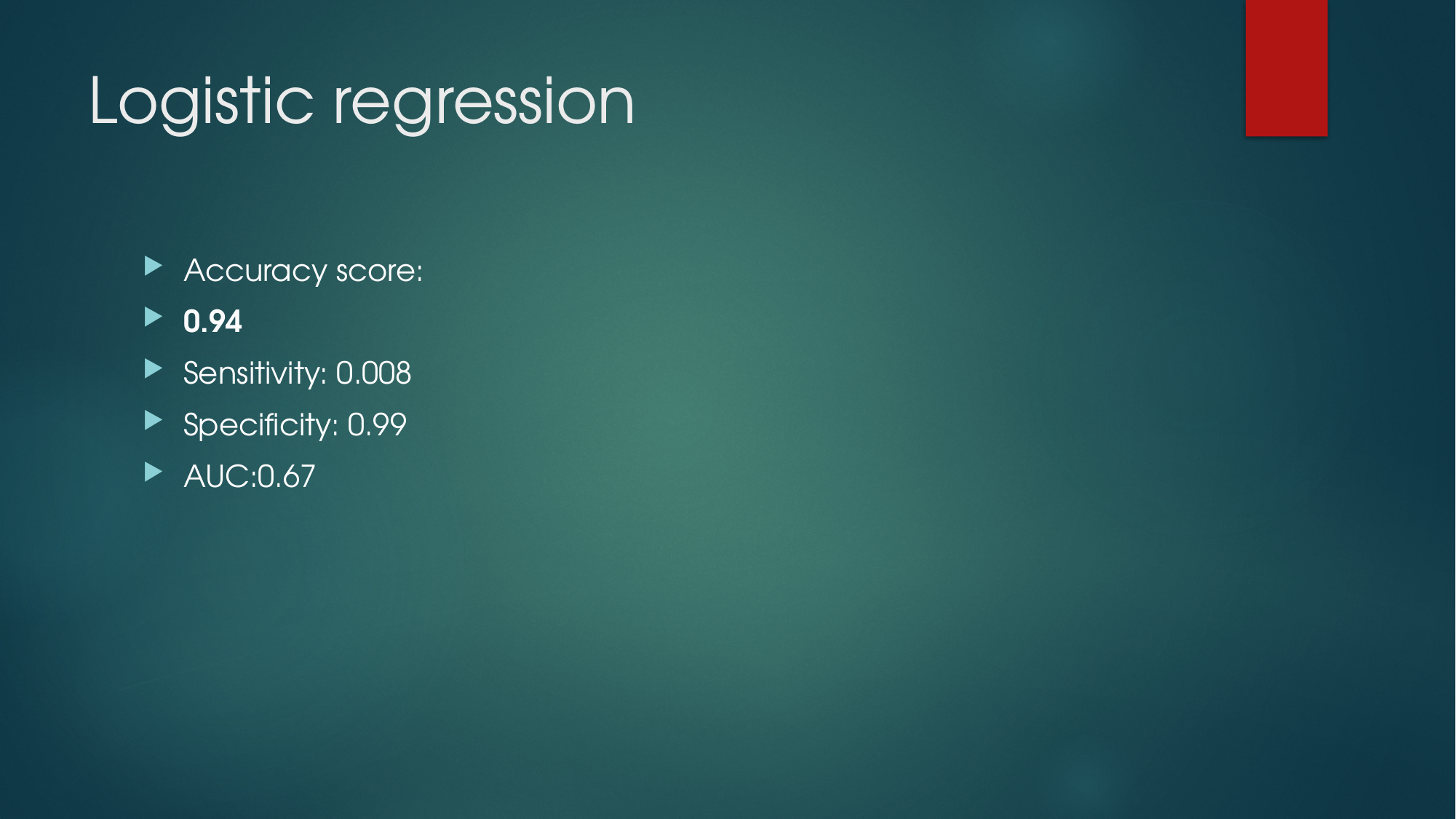

# Logistic regression
Accuracy score:
0.94
Sensitivity: 0.008
Specificity: 0.99
AUC:0.67